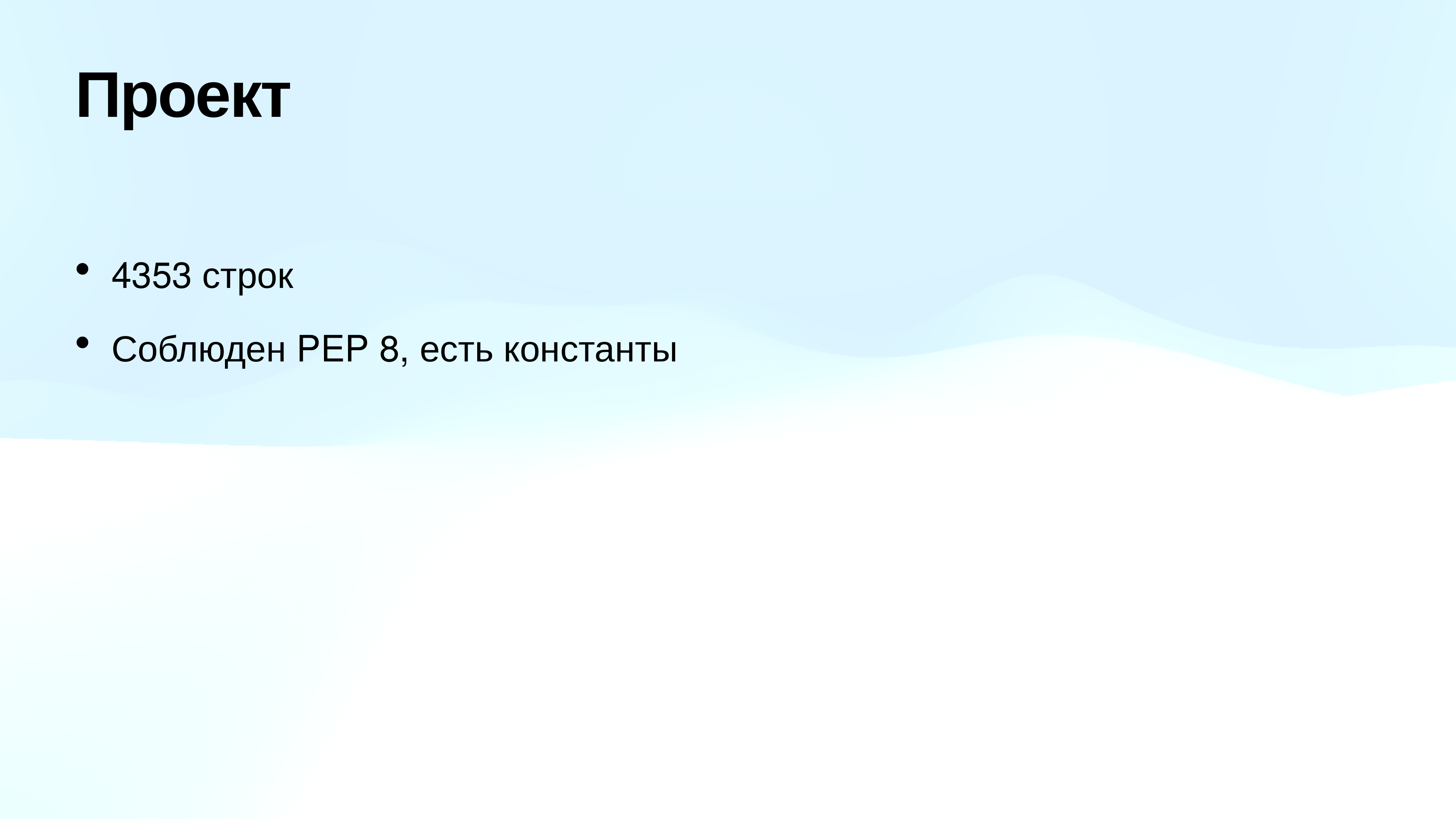

# Проект

4353 строк
Соблюден PEP 8, есть константы